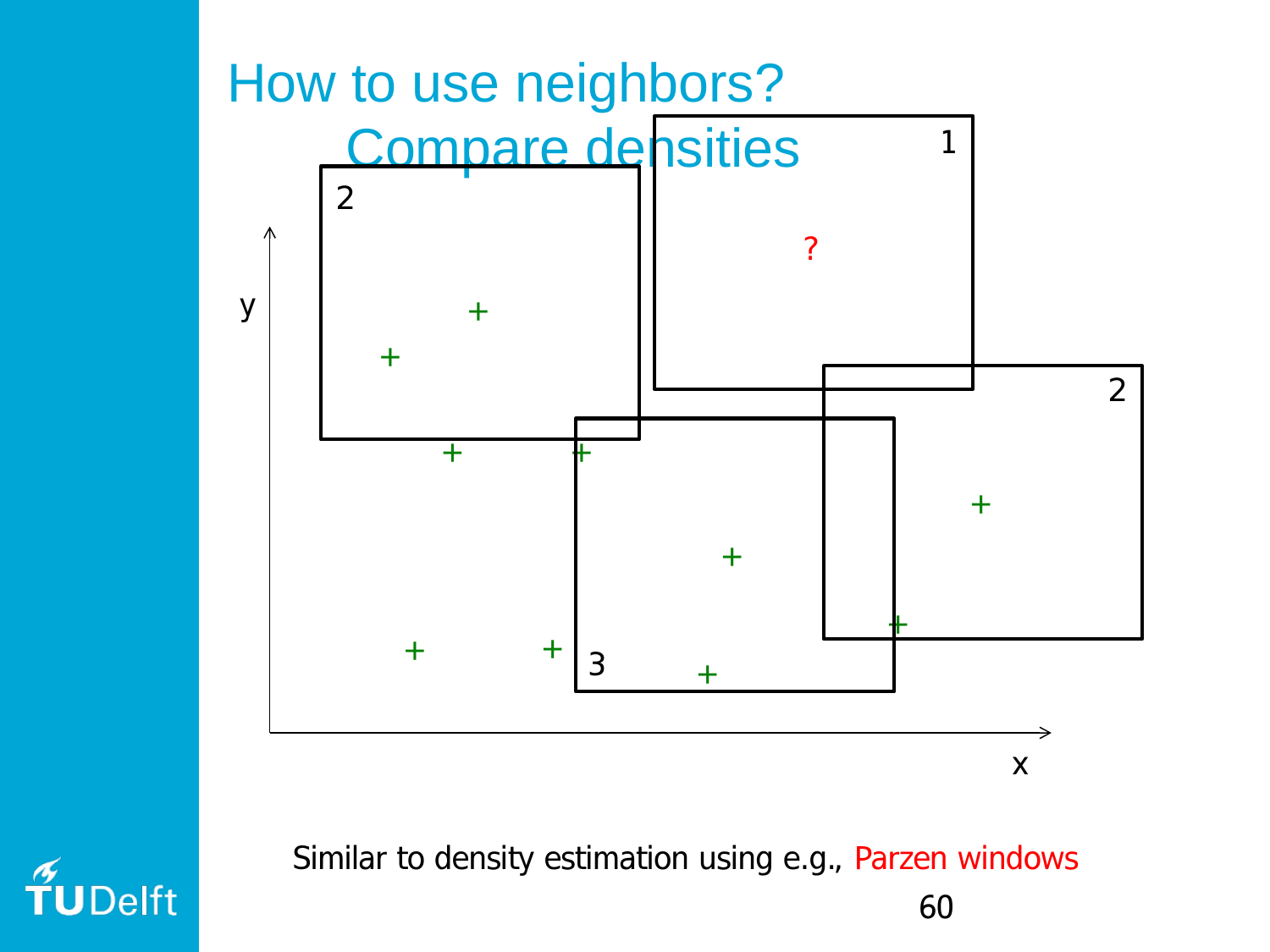

# How to use neighbors? Compare densities

1

2
?
y
+
+
2

+
+
+
+
+
+
+
3
+
x
Similar to density estimation using e.g., Parzen windows
60